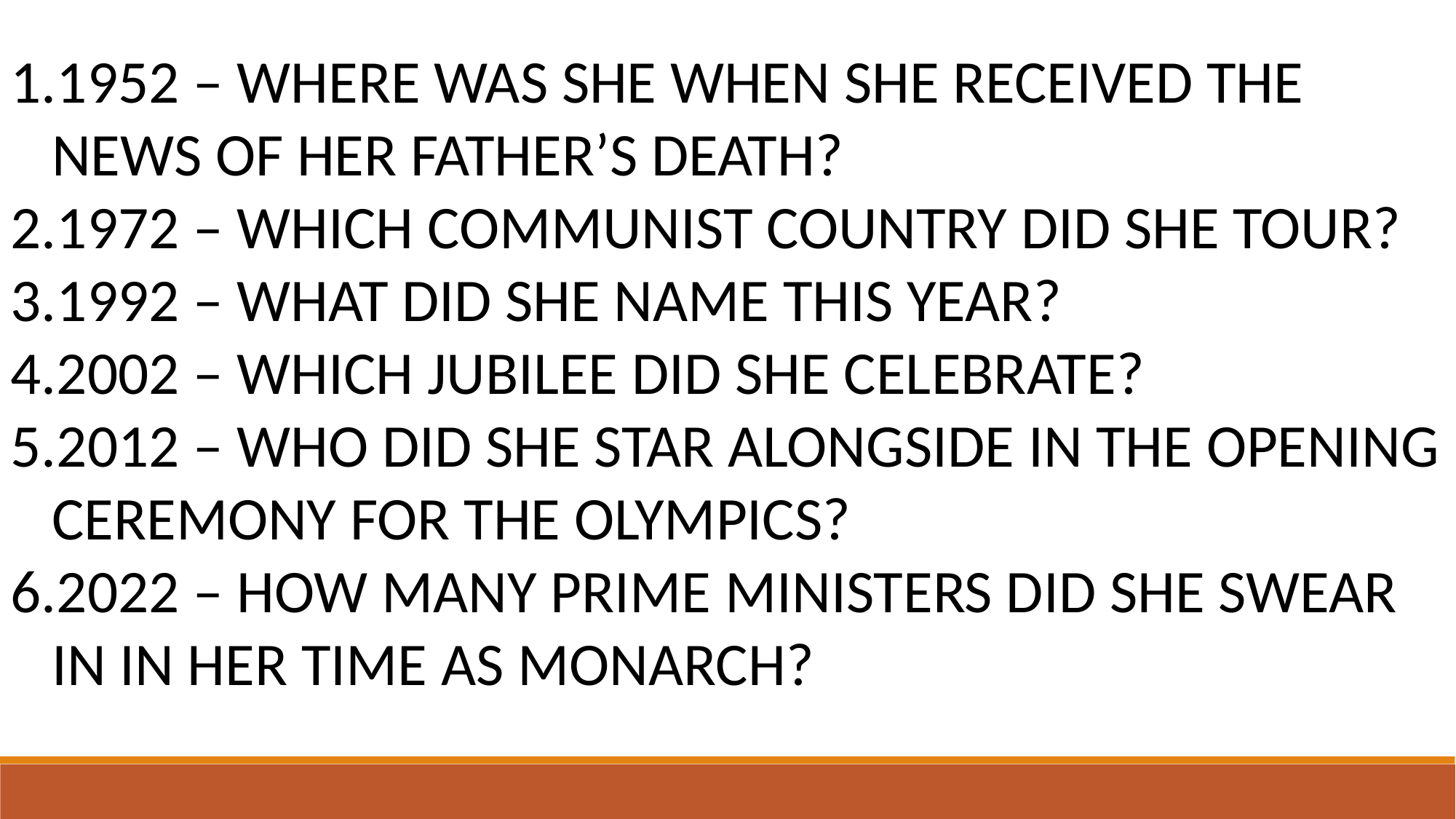

1952 – WHERE WAS SHE WHEN SHE RECEIVED THE NEWS OF HER FATHER’S DEATH?
1972 – WHICH COMMUNIST COUNTRY DID SHE TOUR?
1992 – WHAT DID SHE NAME THIS YEAR?
2002 – WHICH JUBILEE DID SHE CELEBRATE?
2012 – WHO DID SHE STAR ALONGSIDE IN THE OPENING CEREMONY FOR THE OLYMPICS?
2022 – HOW MANY PRIME MINISTERS DID SHE SWEAR IN IN HER TIME AS MONARCH?